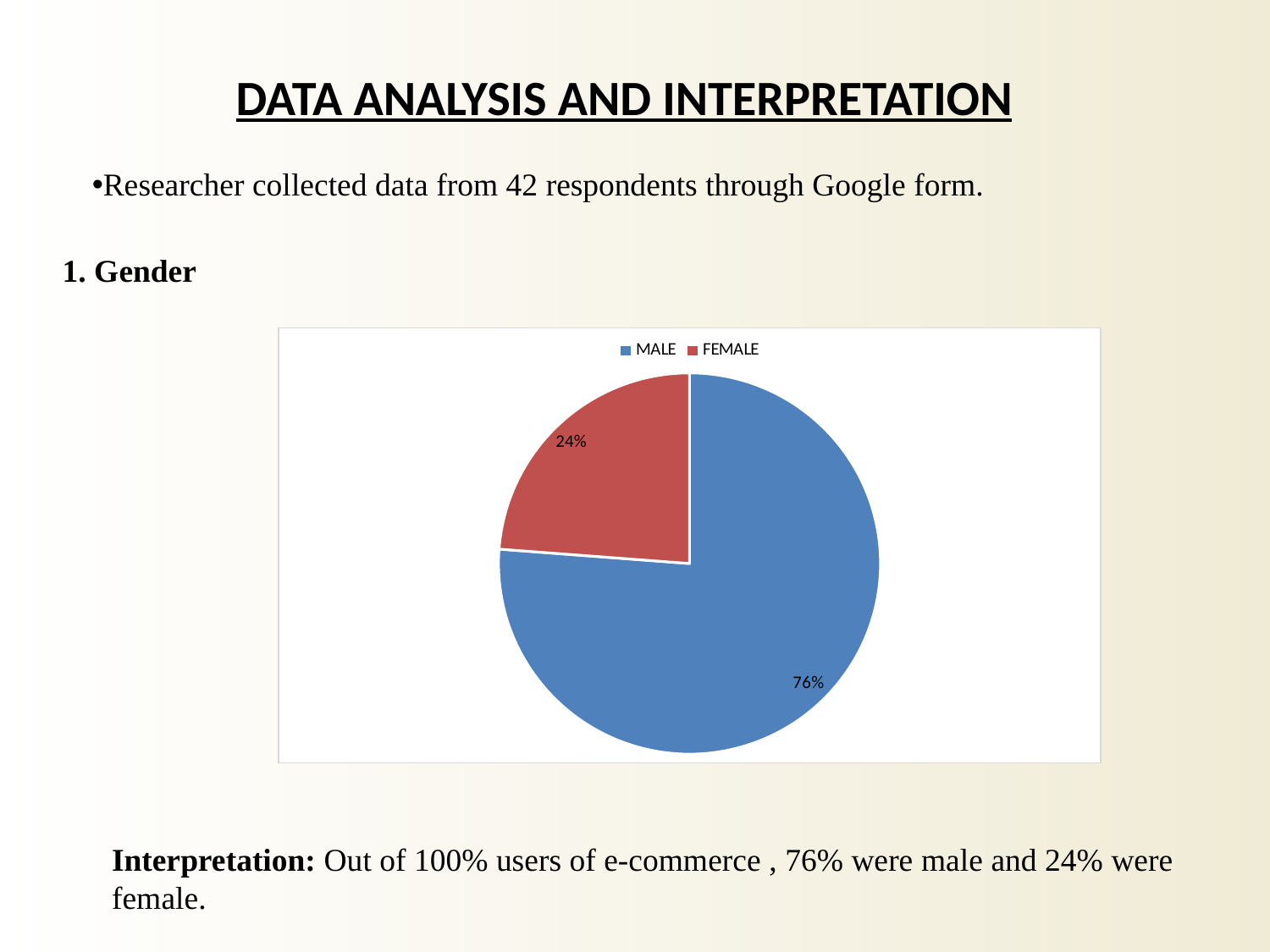

DATA ANALYSIS AND INTERPRETATION
Researcher collected data from 42 respondents through Google form.
1. Gender

### Chart

| Category | Sales |
|---|---|
| MALE | 76.2 |
| FEMALE | 23.8 |
Interpretation: Out of 100% users of e-commerce , 76% were male and 24% were female.